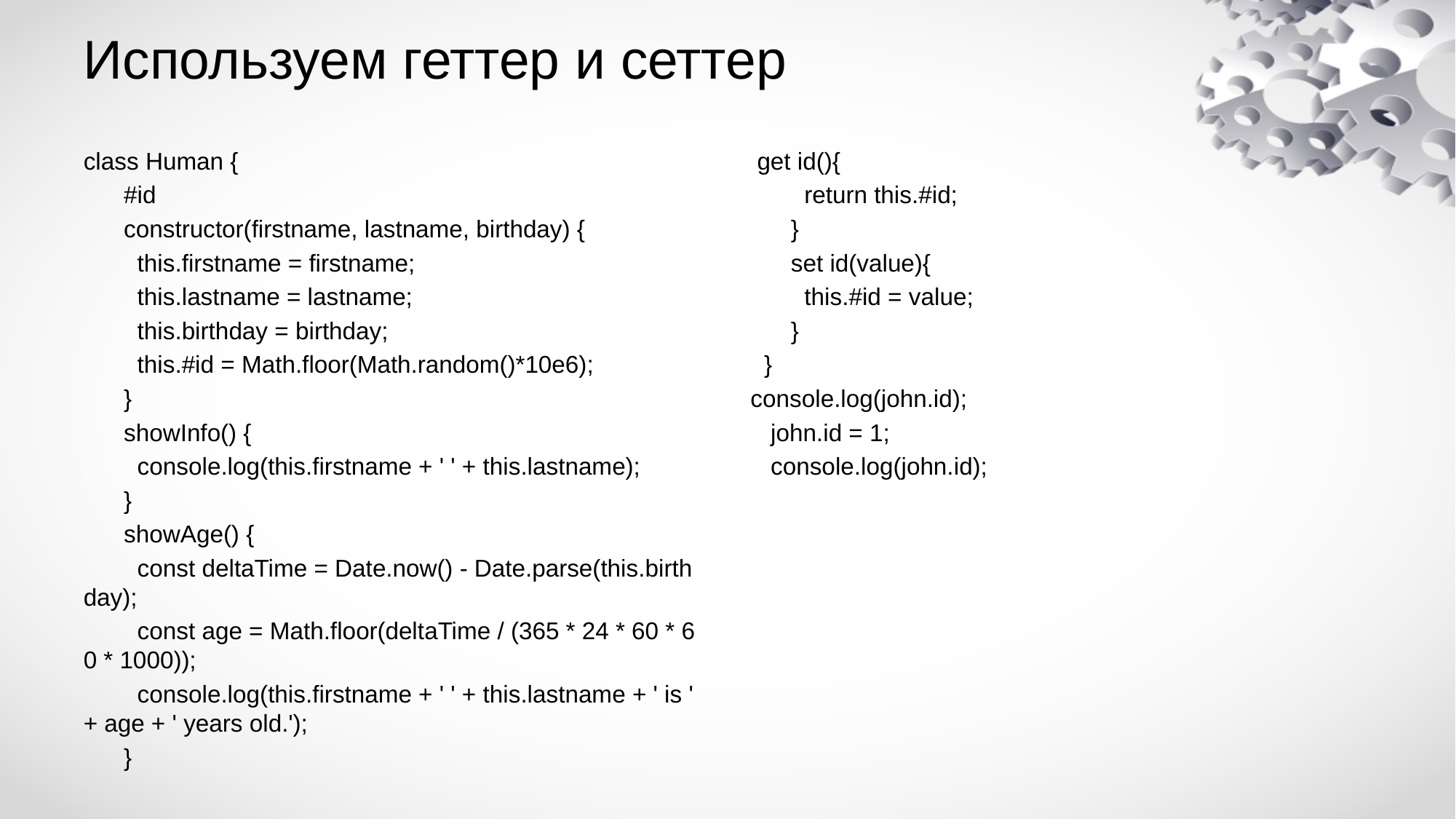

# Используем геттер и сеттер
class Human {
      #id
      constructor(firstname, lastname, birthday) {
        this.firstname = firstname;
        this.lastname = lastname;
        this.birthday = birthday;
        this.#id = Math.floor(Math.random()*10e6);
      }
      showInfo() {
        console.log(this.firstname + ' ' + this.lastname);
      }
      showAge() {
        const deltaTime = Date.now() - Date.parse(this.birthday);
        const age = Math.floor(deltaTime / (365 * 24 * 60 * 60 * 1000));
        console.log(this.firstname + ' ' + this.lastname + ' is ' + age + ' years old.');
      }

 get id(){
        return this.#id;
      }
      set id(value){
        this.#id = value;
      }
  }
console.log(john.id);
   john.id = 1;
   console.log(john.id);